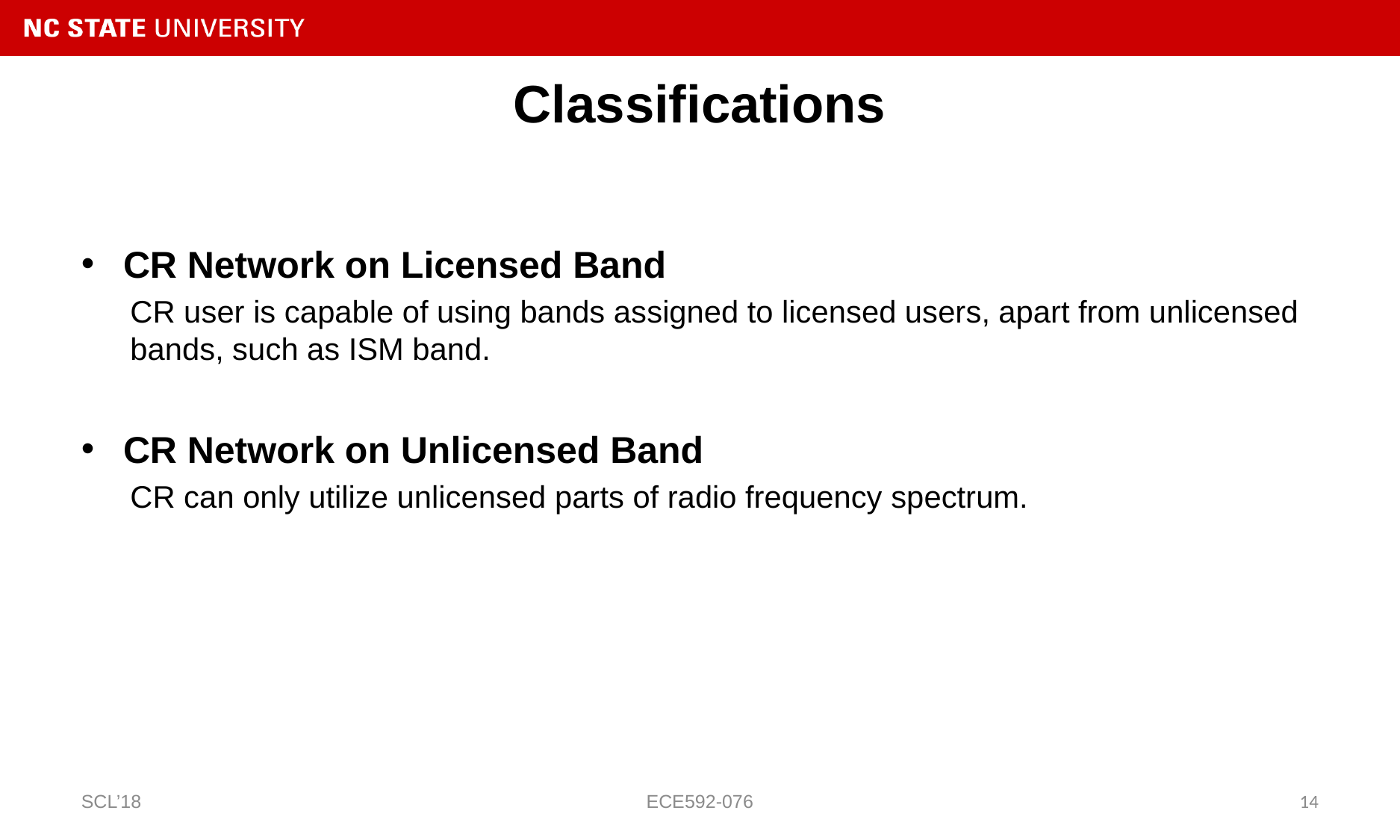

# Classifications

CR Network on Licensed Band
CR user is capable of using bands assigned to licensed users, apart from unlicensed bands, such as ISM band.

CR Network on Unlicensed Band
CR can only utilize unlicensed parts of radio frequency spectrum.

SCL’18
ECE592-076
14